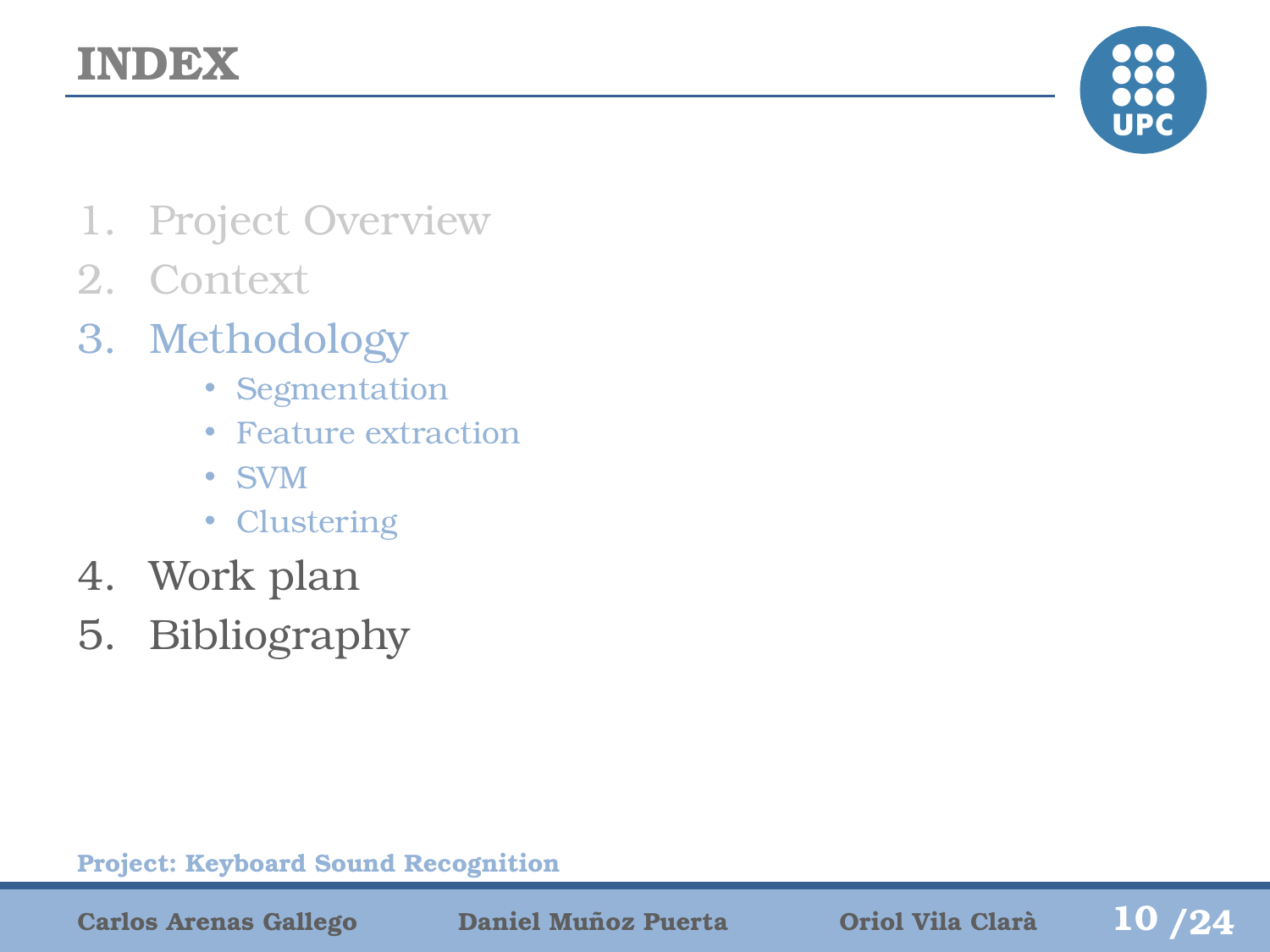

# INDEX

Project Overview
Context
Methodology
Segmentation
Feature extraction
SVM
Clustering
Work plan
Bibliography

10